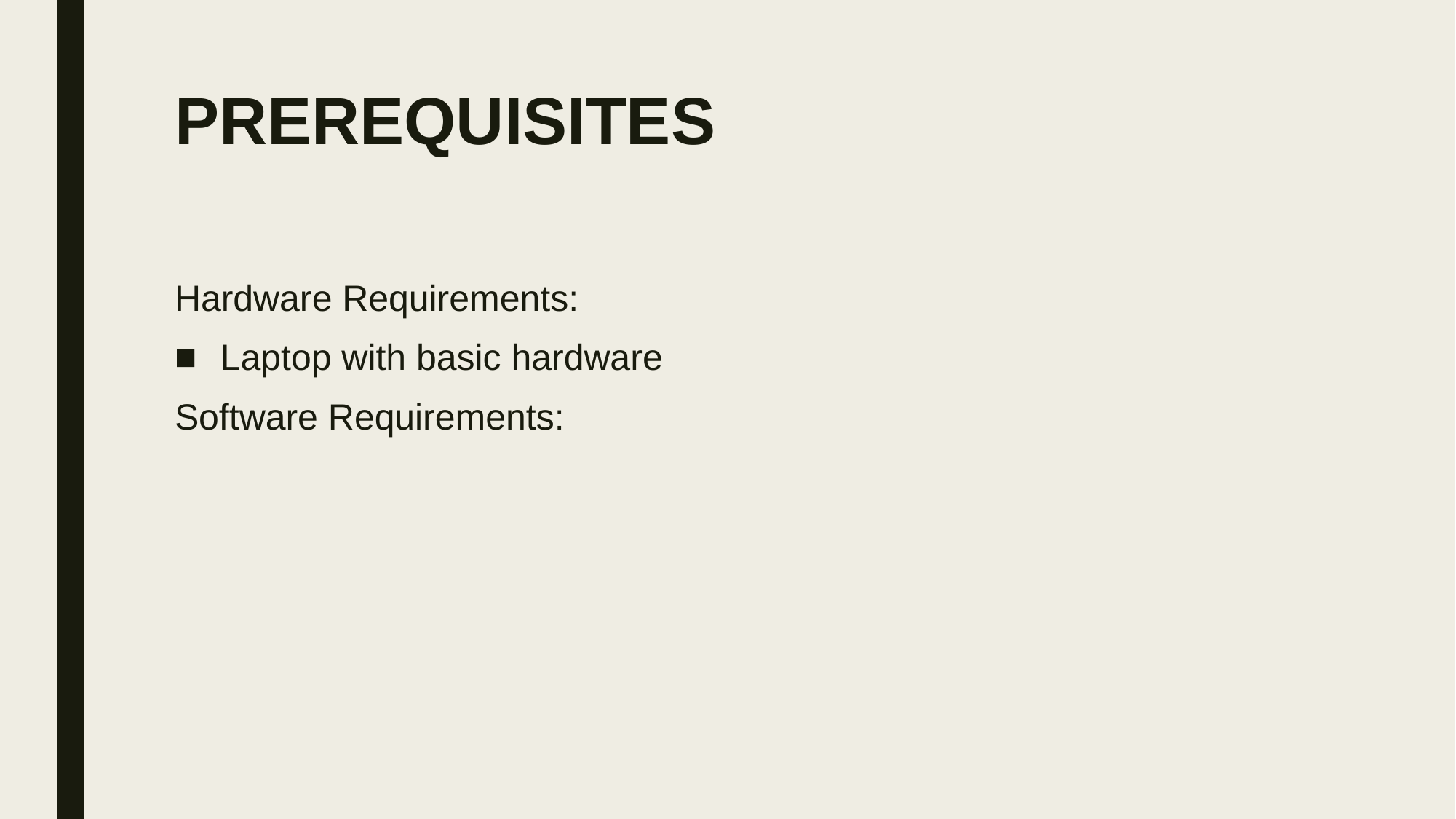

# PREREQUISITES
Hardware Requirements:
Laptop with basic hardware
Software Requirements: